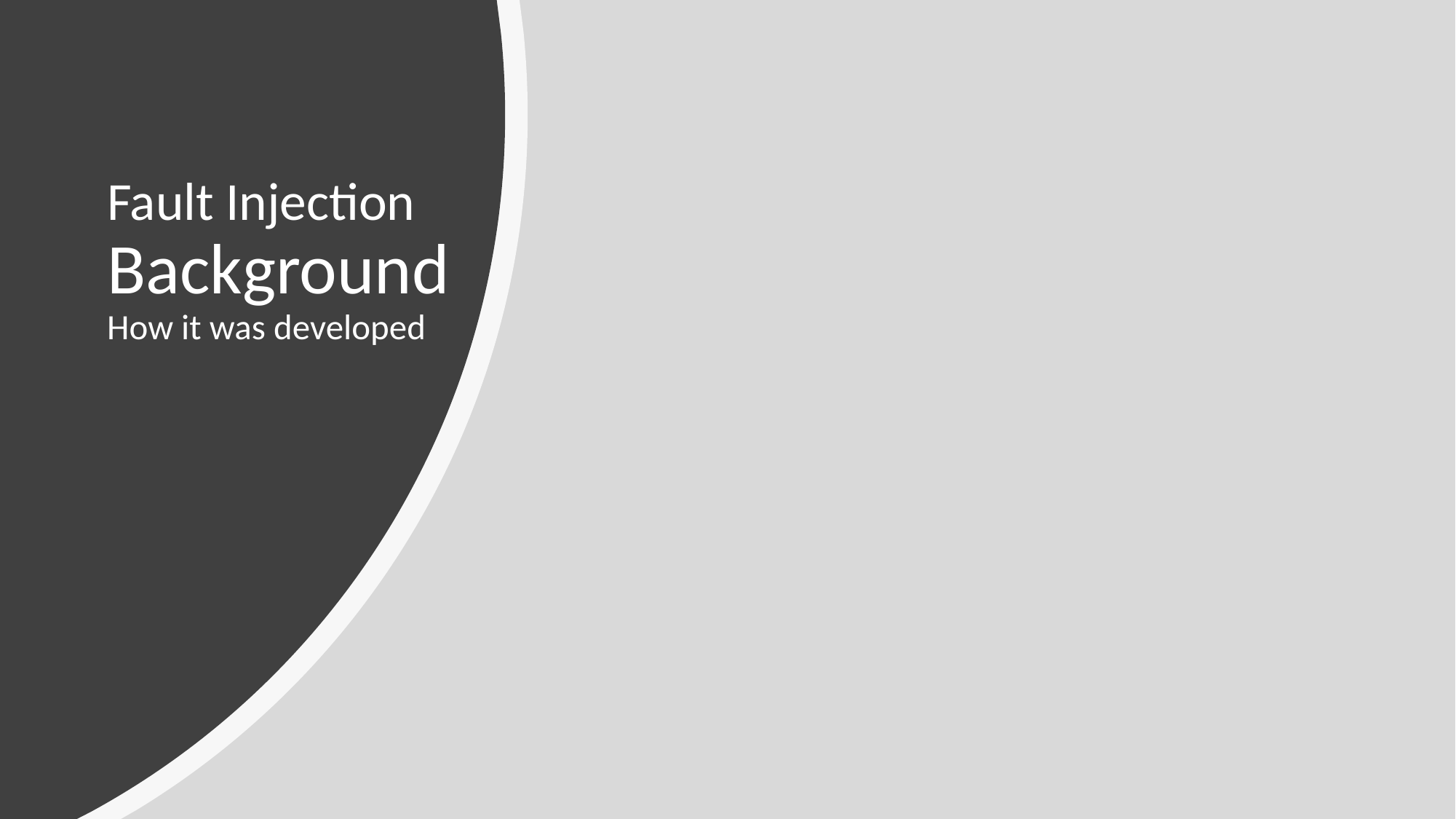

# Fault Injection Background How it was developed